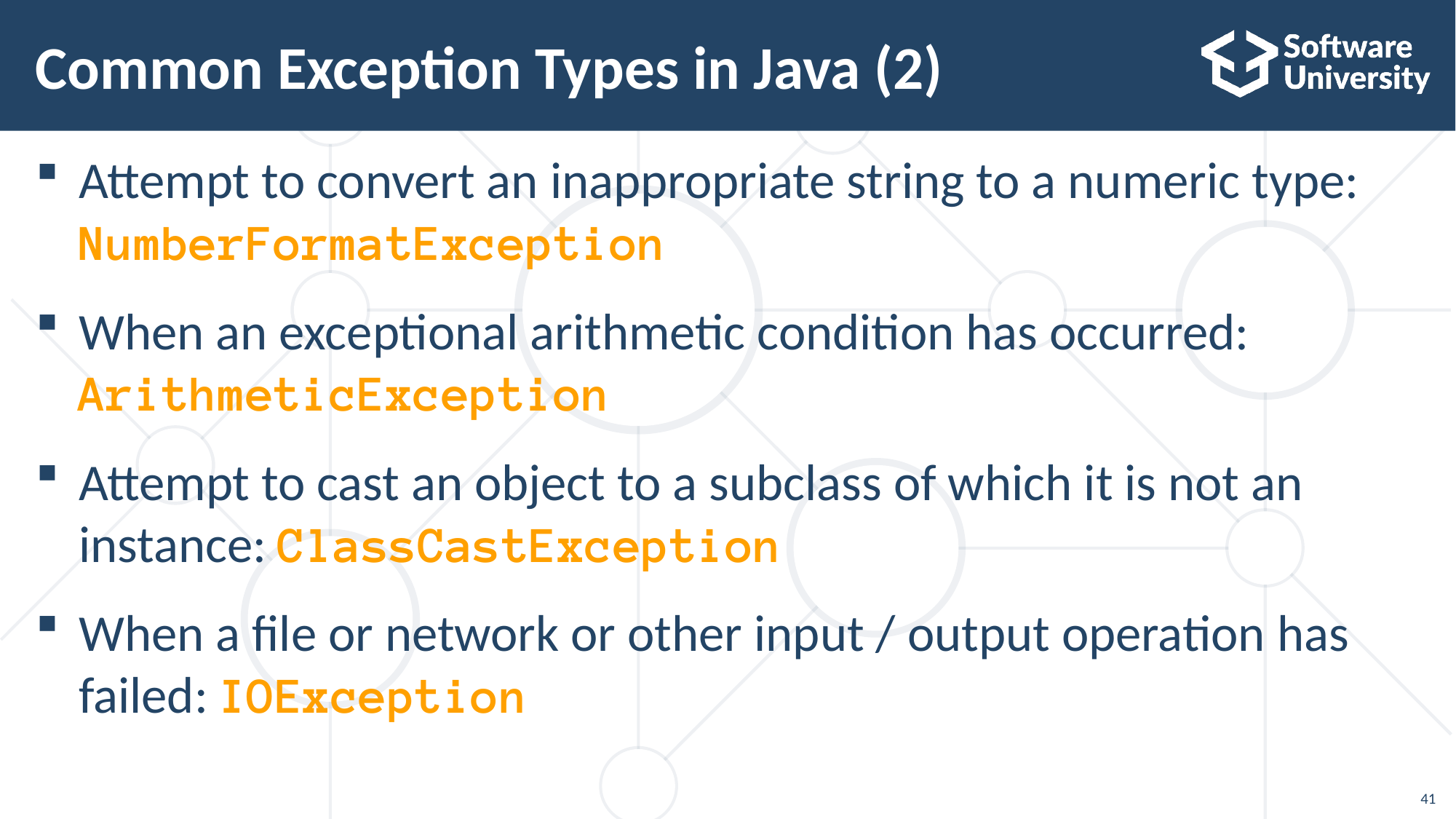

# Common Exception Types in Java (2)
Attempt to convert an inappropriate string to a numeric type: NumberFormatException
When an exceptional arithmetic condition has occurred: ArithmeticException
Attempt to cast an object to a subclass of which it is not an
instance: ClassCastException
When a file or network or other input / output operation has failed: IOException
41